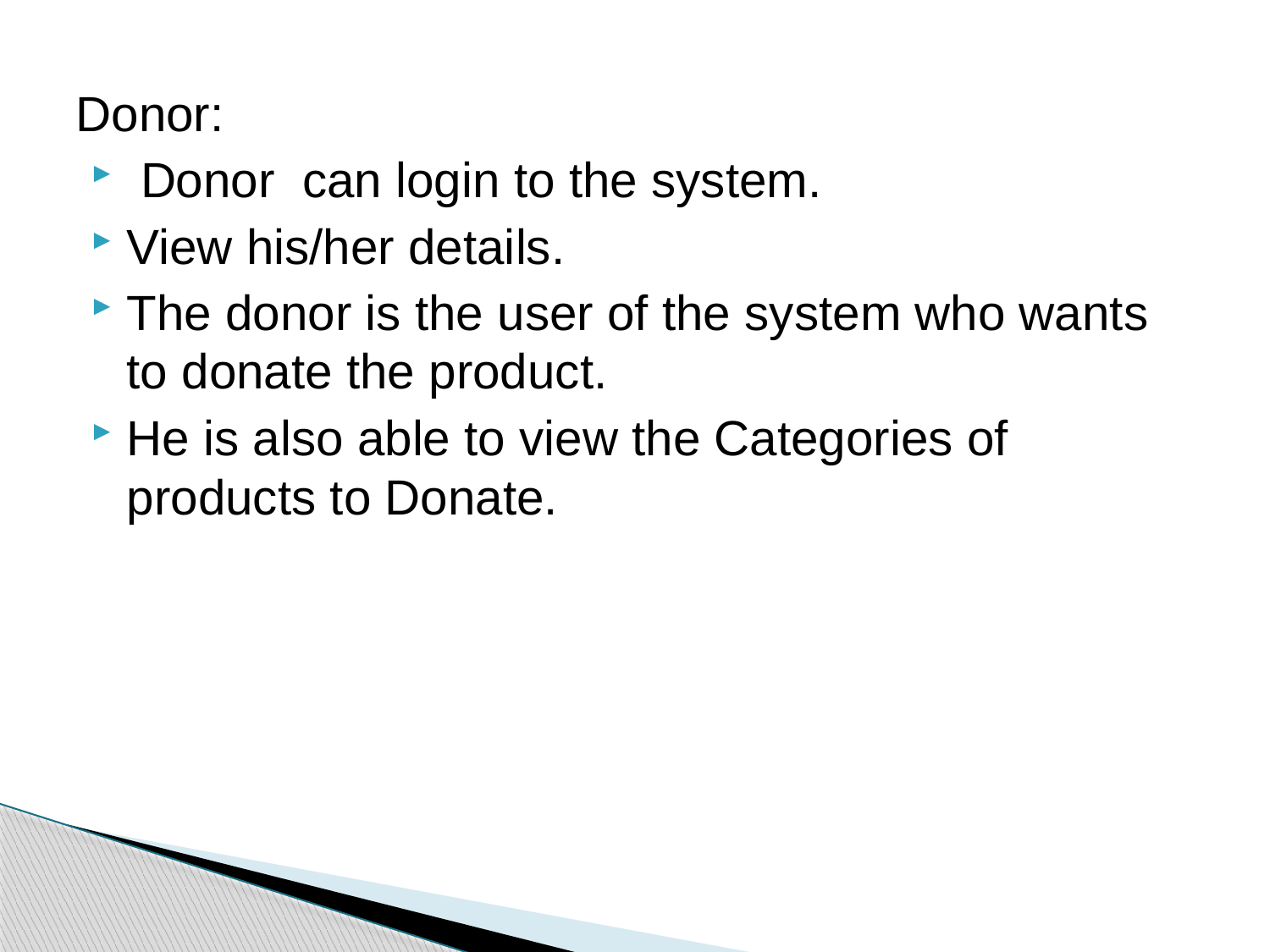

Donor:
 Donor  can login to the system.
View his/her details.
The donor is the user of the system who wants to donate the product.
He is also able to view the Categories of products to Donate.